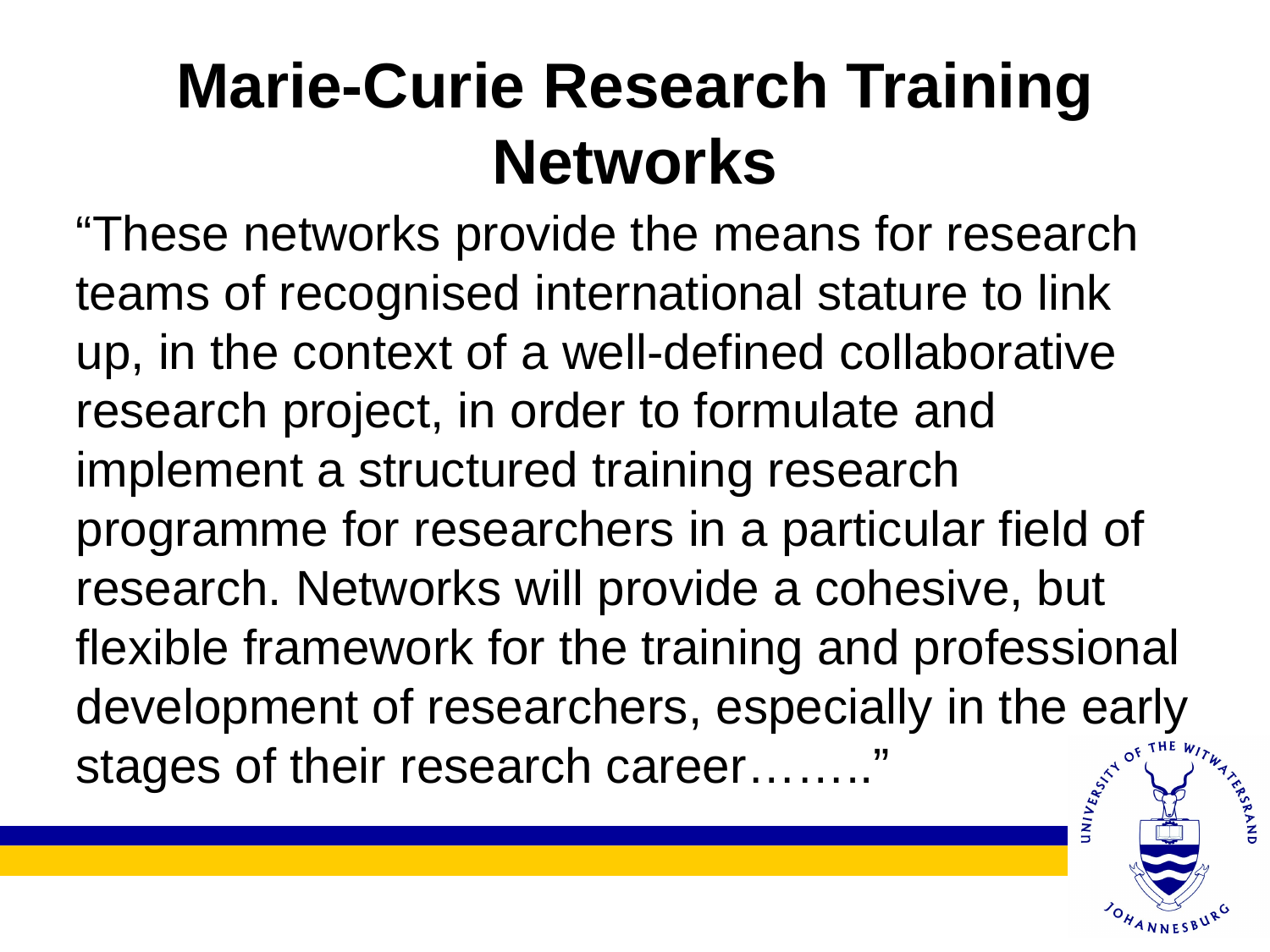

# Marie-Curie Research Training Networks
“These networks provide the means for research teams of recognised international stature to link up, in the context of a well-defined collaborative research project, in order to formulate and implement a structured training research programme for researchers in a particular field of research. Networks will provide a cohesive, but flexible framework for the training and professional development of researchers, especially in the early stages of their research career……..”